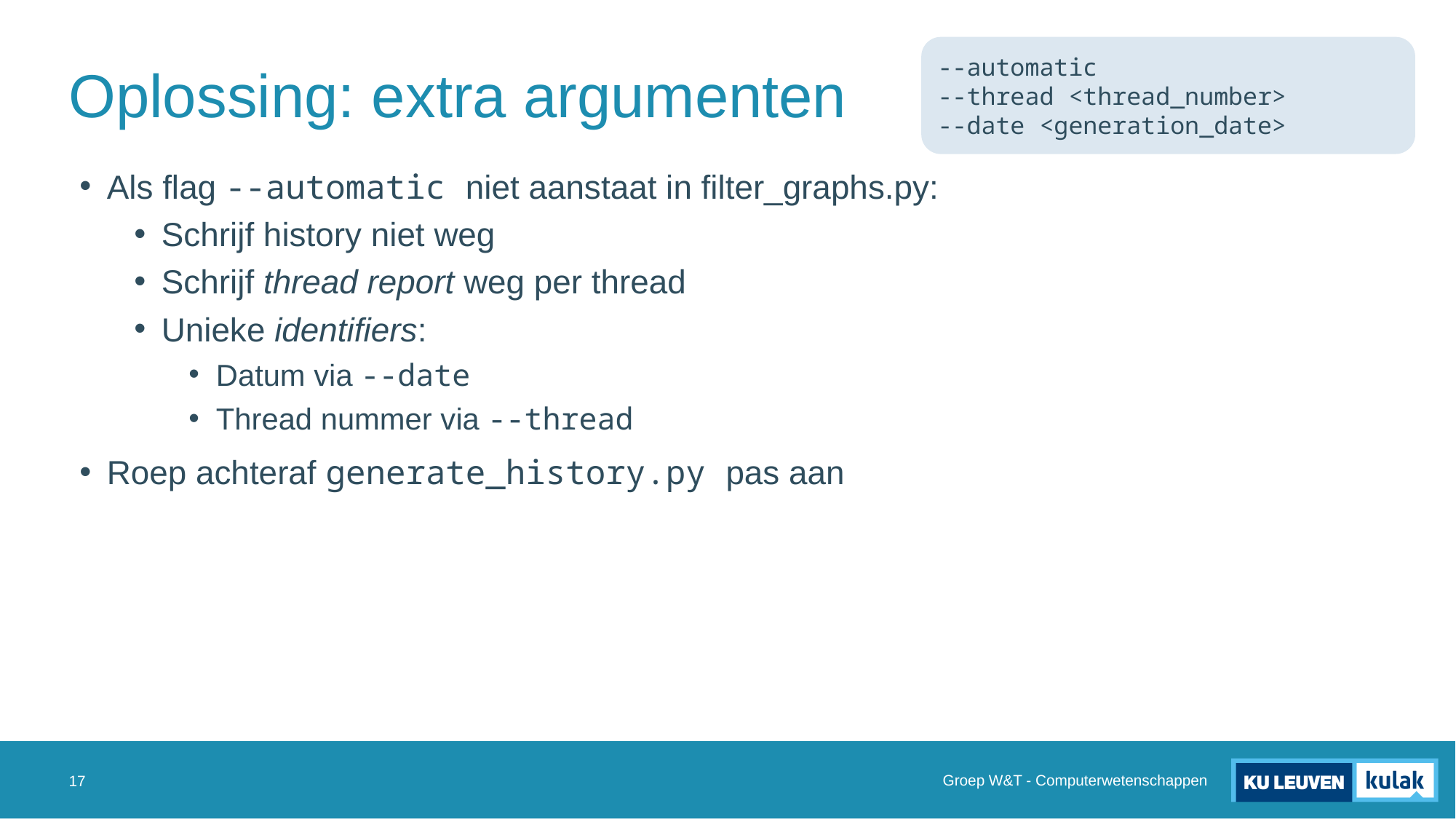

# Oplossing: extra argumenten
--automatic
--thread <thread_number>
--date <generation_date>
Als flag --automatic niet aanstaat in filter_graphs.py:
Schrijf history niet weg
Schrijf thread report weg per thread
Unieke identifiers:
Datum via --date
Thread nummer via --thread
Roep achteraf generate_history.py pas aan
Groep W&T - Computerwetenschappen
17